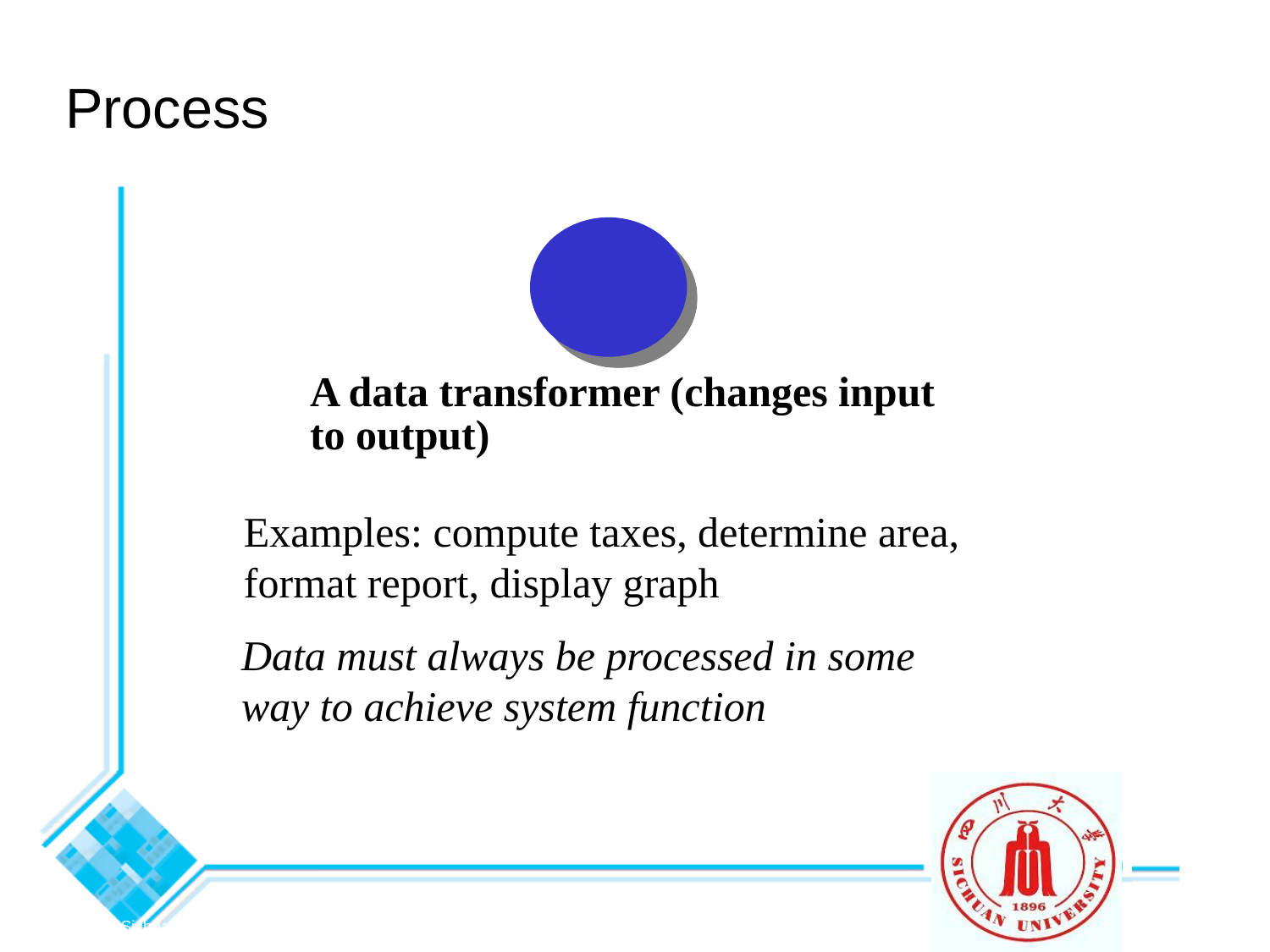

Process

A data transformer (changes input
to output)

Examples: compute taxes, determine area,
format report, display graph
Data must always be processed in some
way to achieve system function
© 2010 Sichuan University All rights reserved.  |  Confidential
61